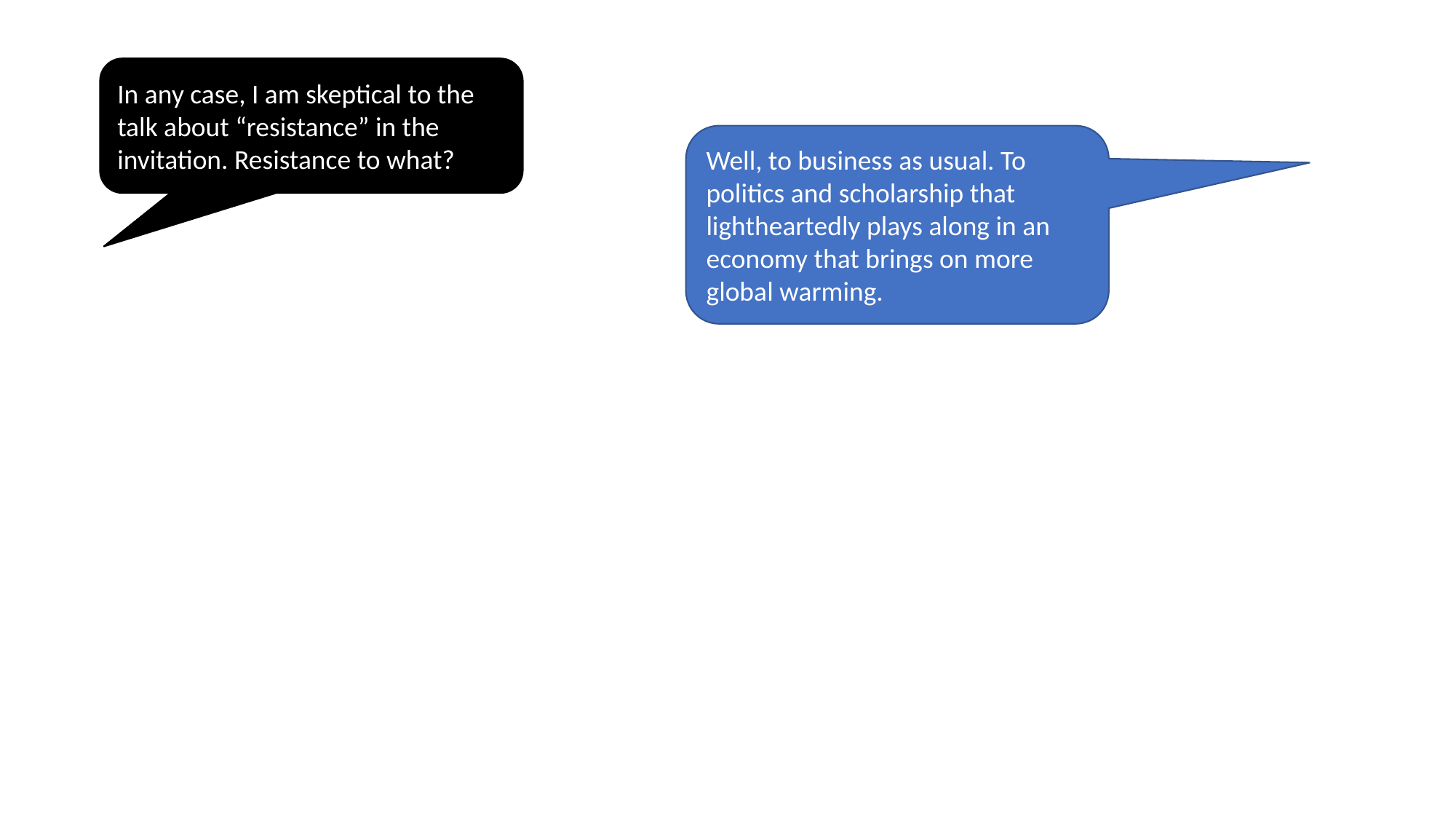

In any case, I am skeptical to the talk about “resistance” in the invitation. Resistance to what?
Well, to business as usual. To politics and scholarship that lightheartedly plays along in an economy that brings on more global warming.